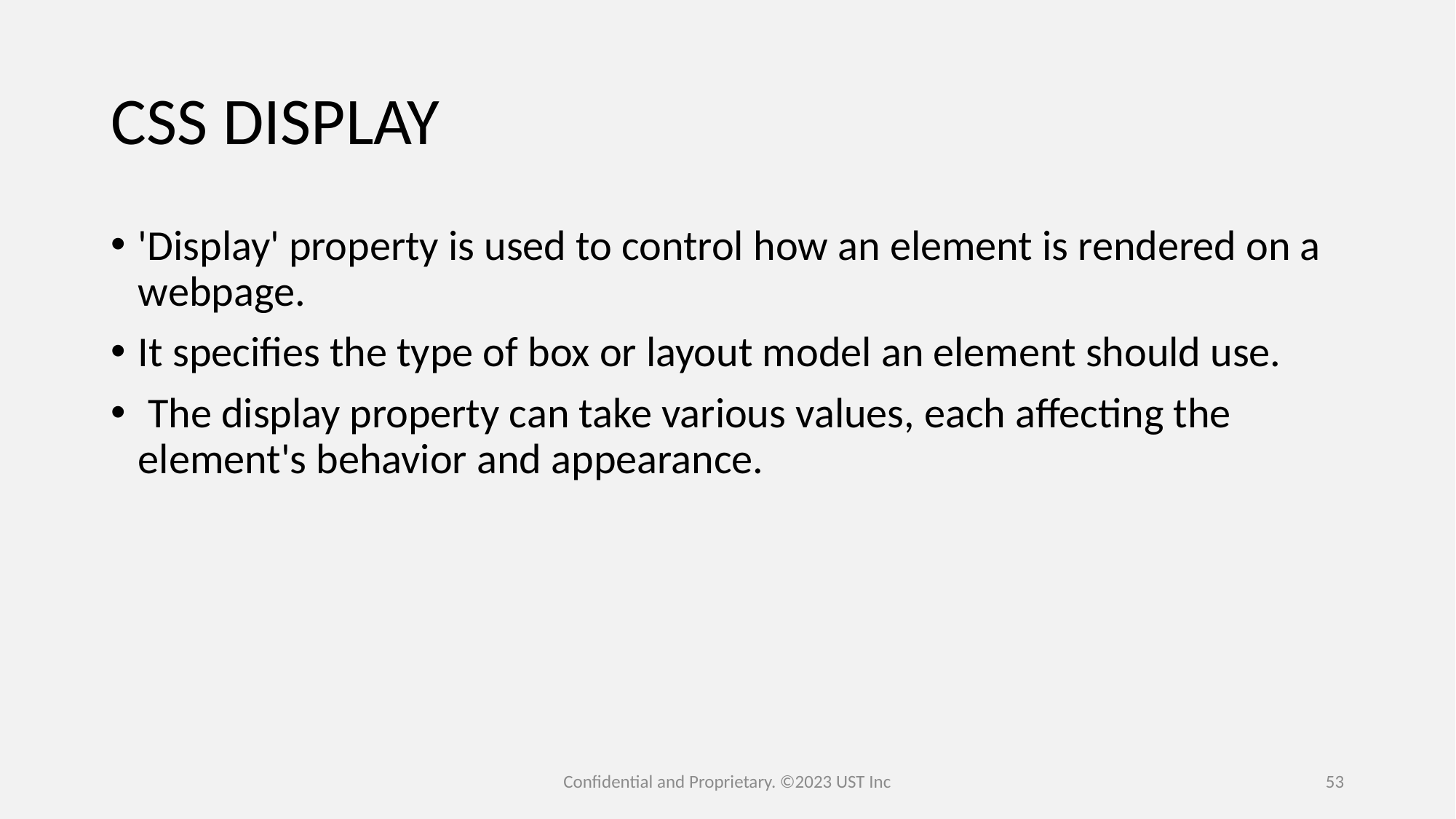

# CSS DISPLAY
'Display' property is used to control how an element is rendered on a webpage.
It specifies the type of box or layout model an element should use.
 The display property can take various values, each affecting the element's behavior and appearance.
Confidential and Proprietary. ©2023 UST Inc
53